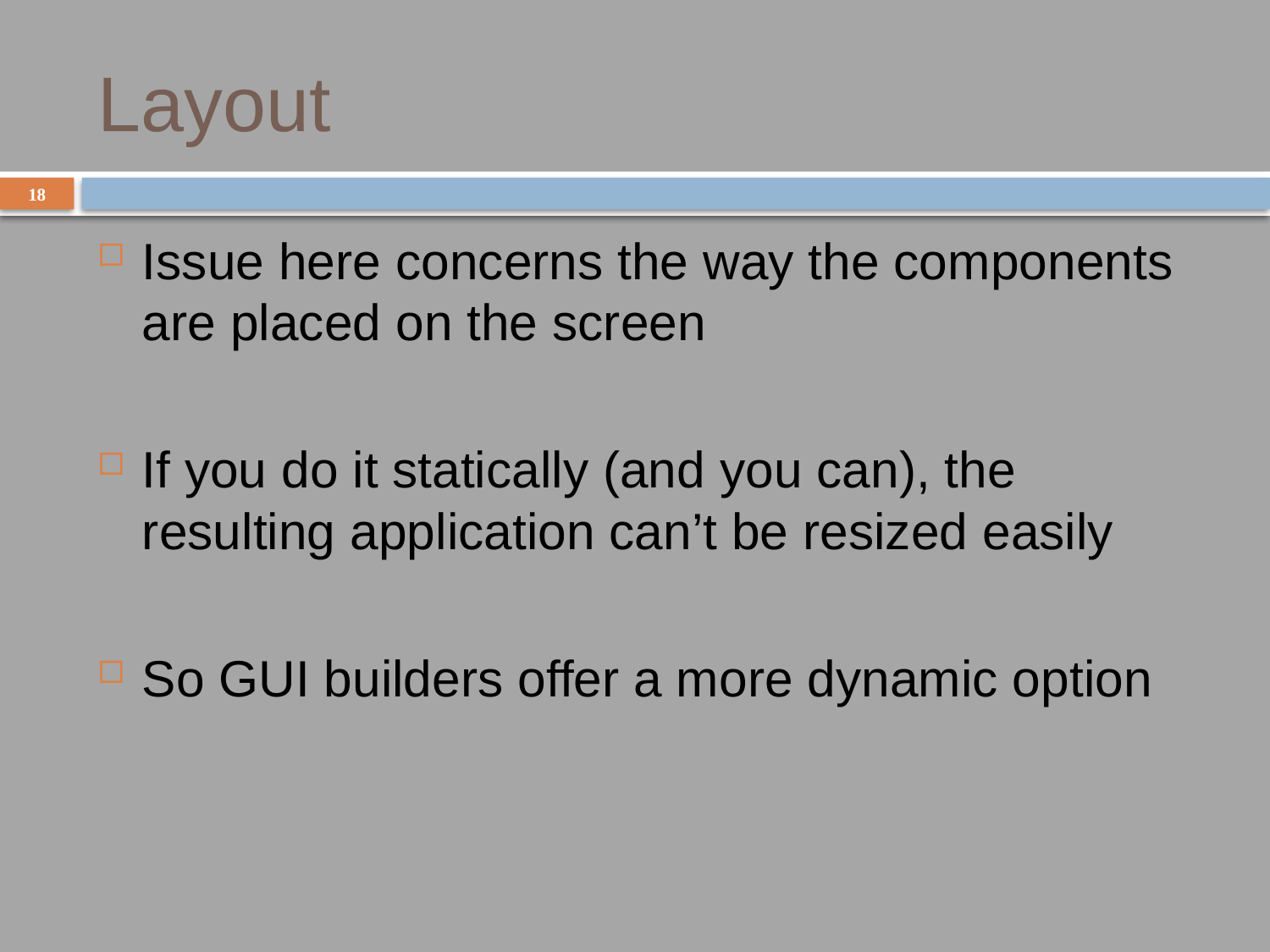

# Layout
18
Issue here concerns the way the components are placed on the screen

If you do it statically (and you can), the resulting application can’t be resized easily

So GUI builders offer a more dynamic option